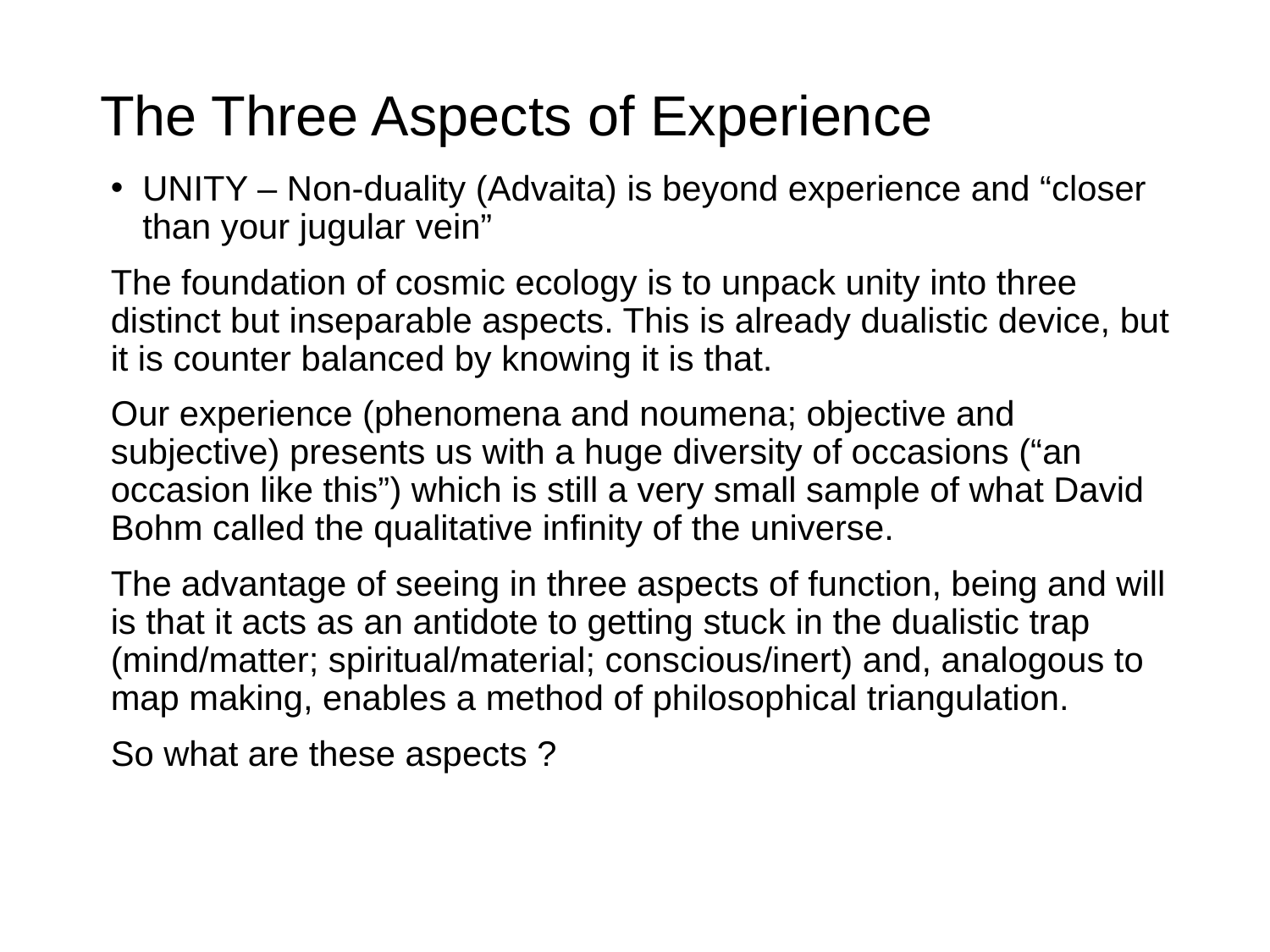

# The Three Aspects of Experience
UNITY – Non-duality (Advaita) is beyond experience and “closer than your jugular vein”
The foundation of cosmic ecology is to unpack unity into three distinct but inseparable aspects. This is already dualistic device, but it is counter balanced by knowing it is that.
Our experience (phenomena and noumena; objective and subjective) presents us with a huge diversity of occasions (“an occasion like this”) which is still a very small sample of what David Bohm called the qualitative infinity of the universe.
The advantage of seeing in three aspects of function, being and will is that it acts as an antidote to getting stuck in the dualistic trap (mind/matter; spiritual/material; conscious/inert) and, analogous to map making, enables a method of philosophical triangulation.
So what are these aspects ?